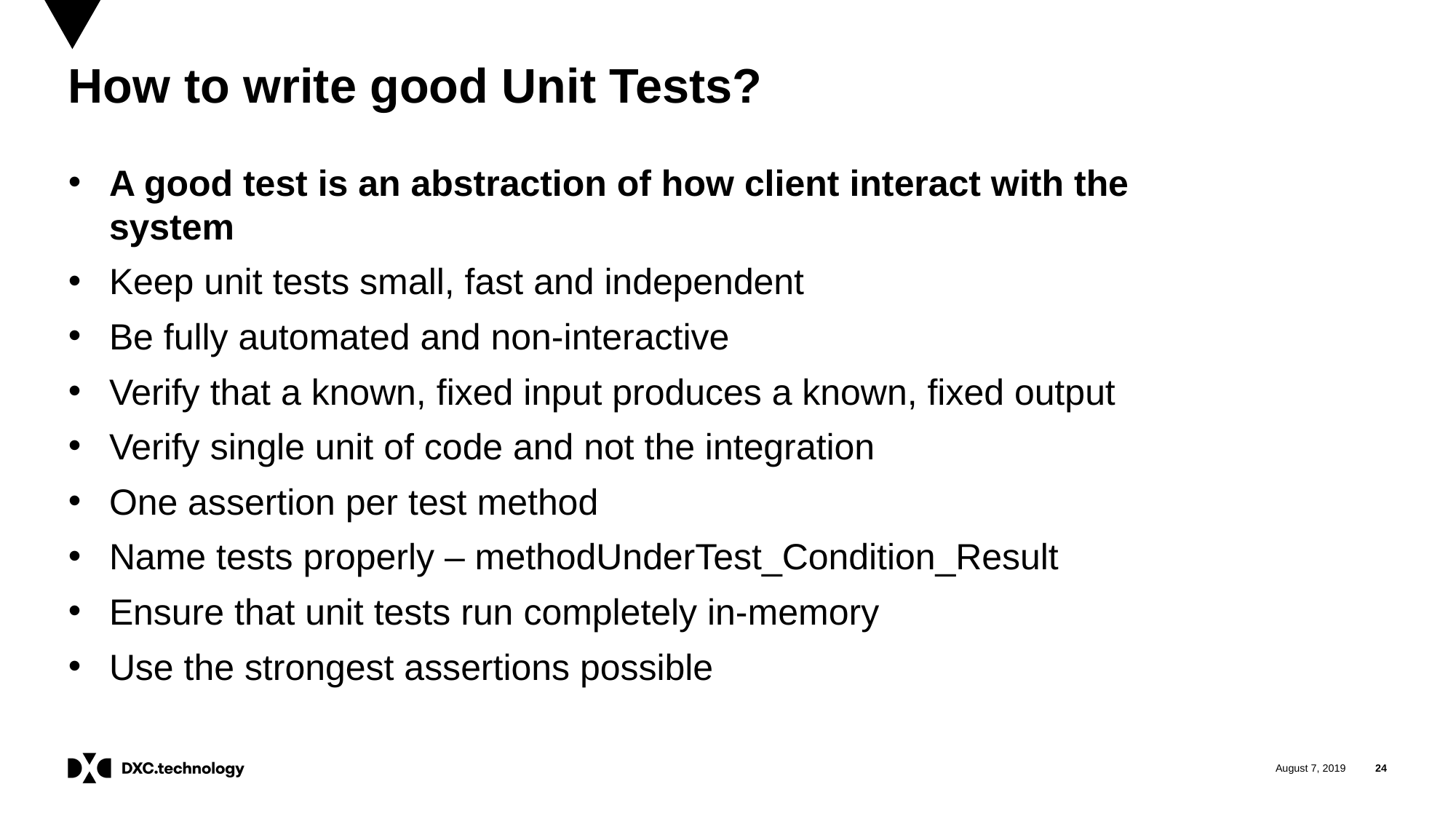

# How to write good Unit Tests?
A good test is an abstraction of how client interact with the system
Keep unit tests small, fast and independent
Be fully automated and non-interactive
Verify that a known, fixed input produces a known, fixed output
Verify single unit of code and not the integration
One assertion per test method
Name tests properly – methodUnderTest_Condition_Result
Ensure that unit tests run completely in-memory
Use the strongest assertions possible